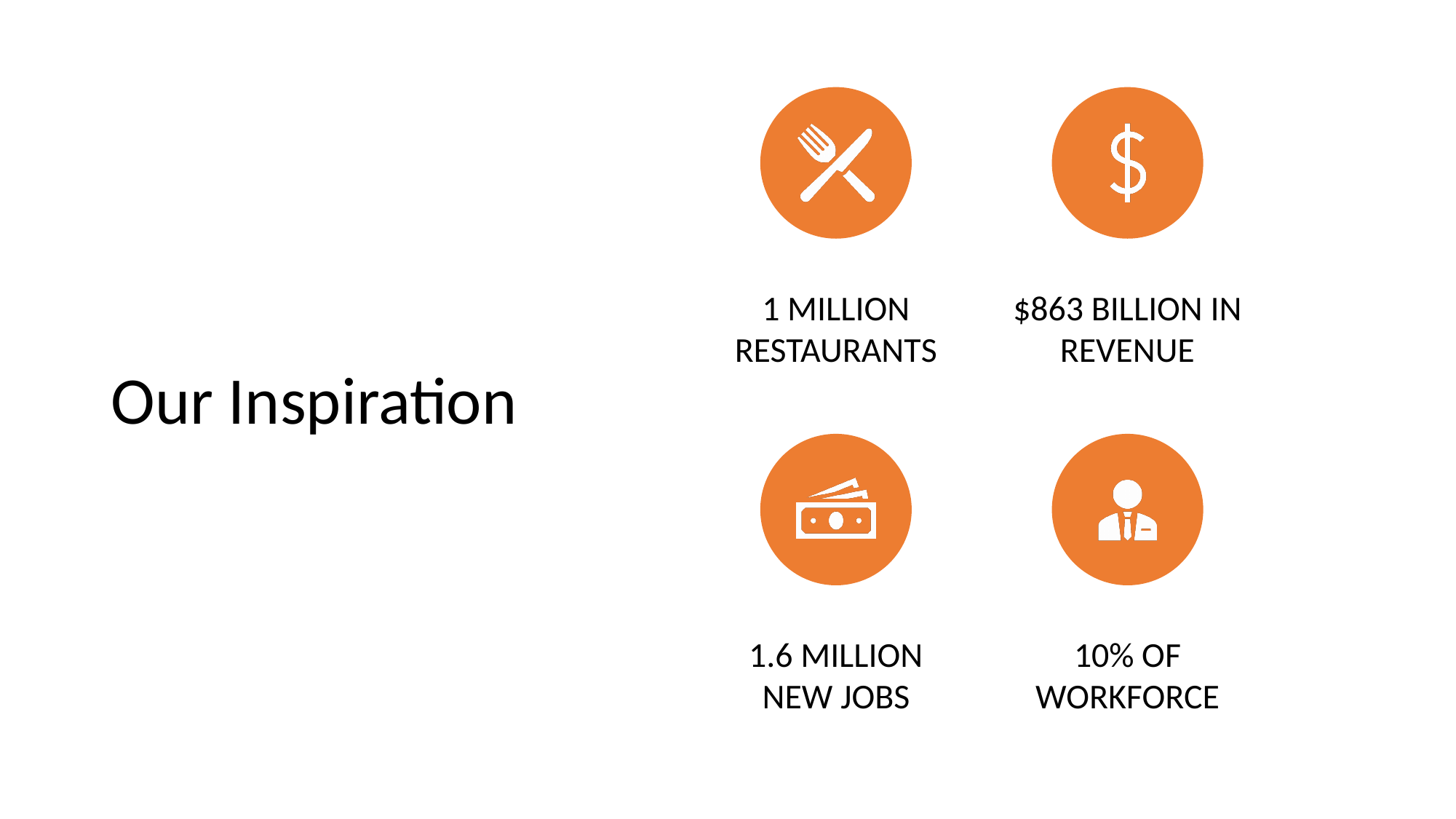

# Our Inspiration
1 million restaurants
$863 billion in revenue
1.6 million new jobs
10% of workforce